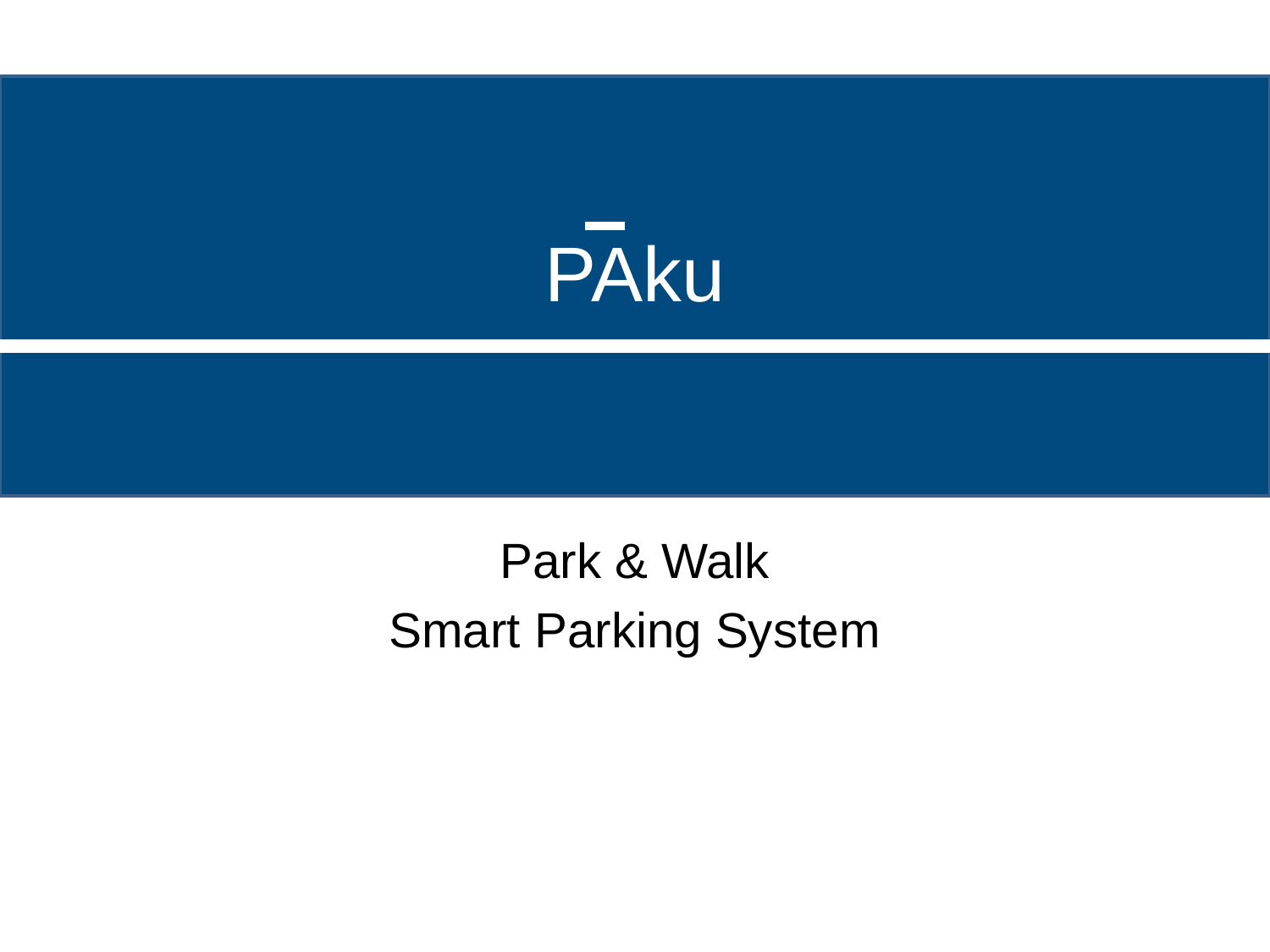

# PAku
Park & Walk
Smart Parking System